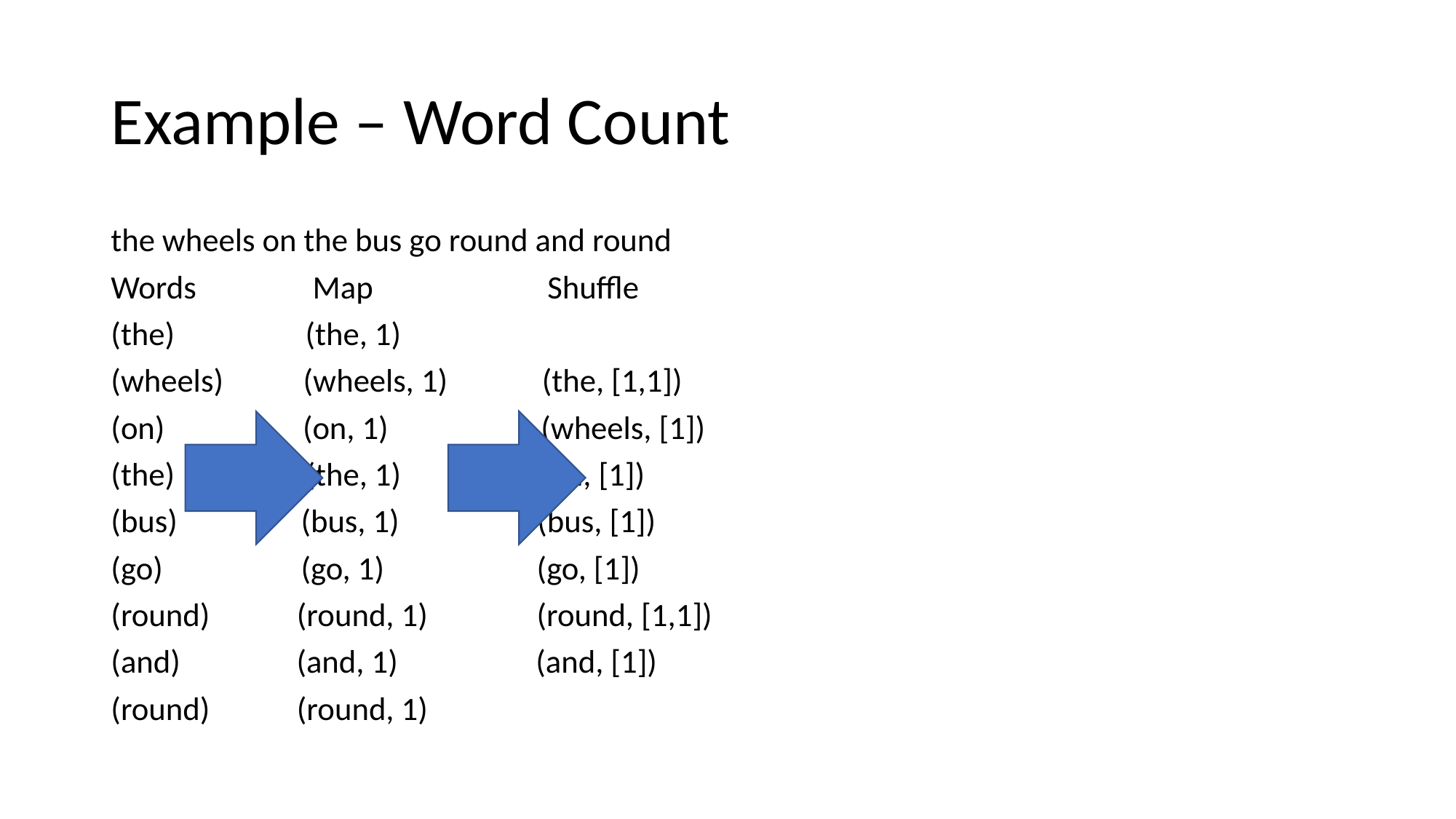

# Example – Word Count
the wheels on the bus go round and round
Words                Map                        Shuffle
(the)                  (the, 1)
(wheels)           (wheels, 1)             (the, [1,1])
(on)                   (on, 1)                     (wheels, [1])
(the)                  (the, 1)                   (on, [1])
(bus)                 (bus, 1)                   (bus, [1])
(go)                   (go, 1)                     (go, [1])
(round)            (round, 1)               (round, [1,1])
(and)                (and, 1)                   (and, [1])
(round)            (round, 1)